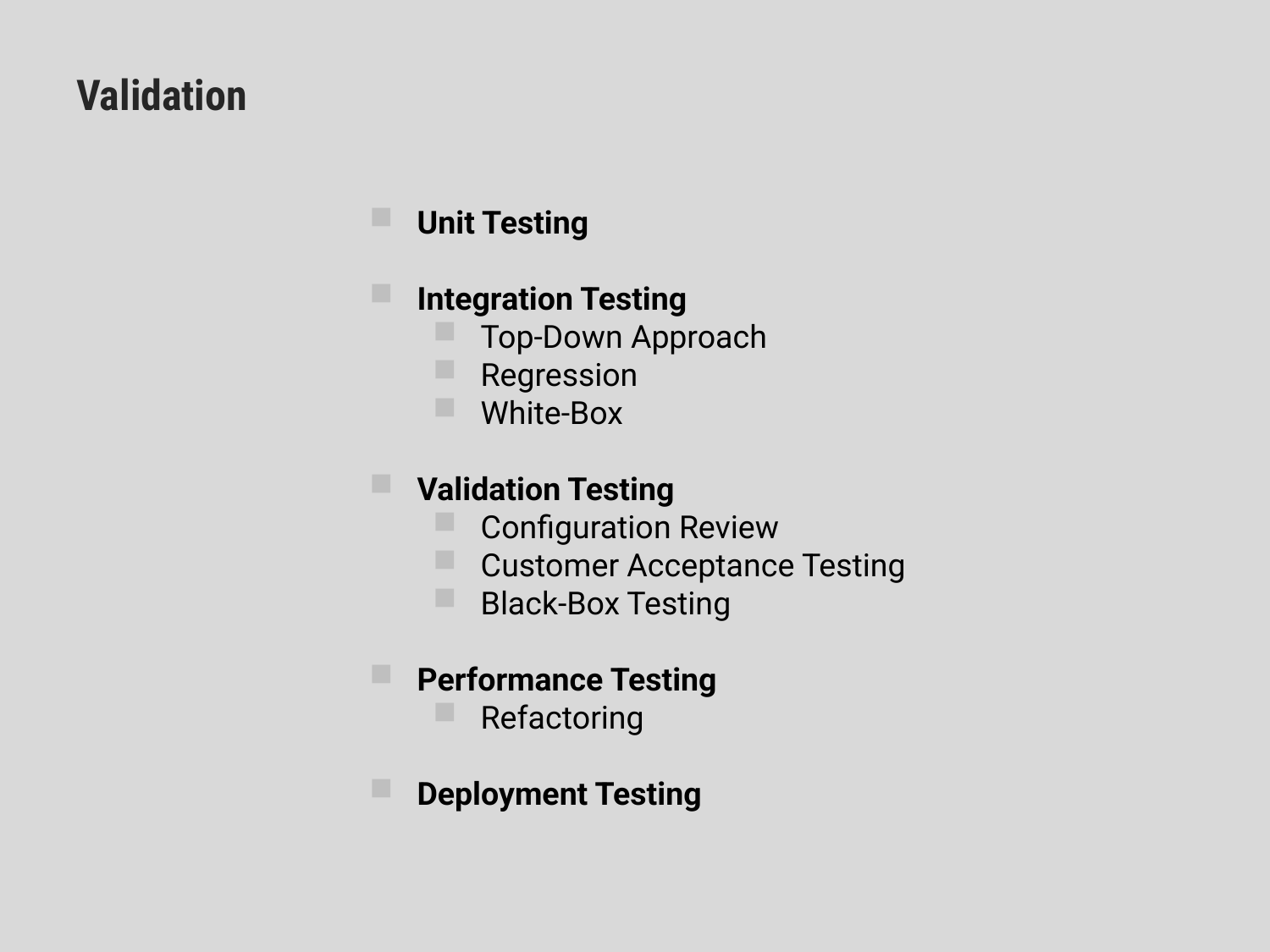

Validation
Unit Testing
Integration Testing
Top-Down Approach
Regression
White-Box
Validation Testing
Configuration Review
Customer Acceptance Testing
Black-Box Testing
Performance Testing
Refactoring
Deployment Testing